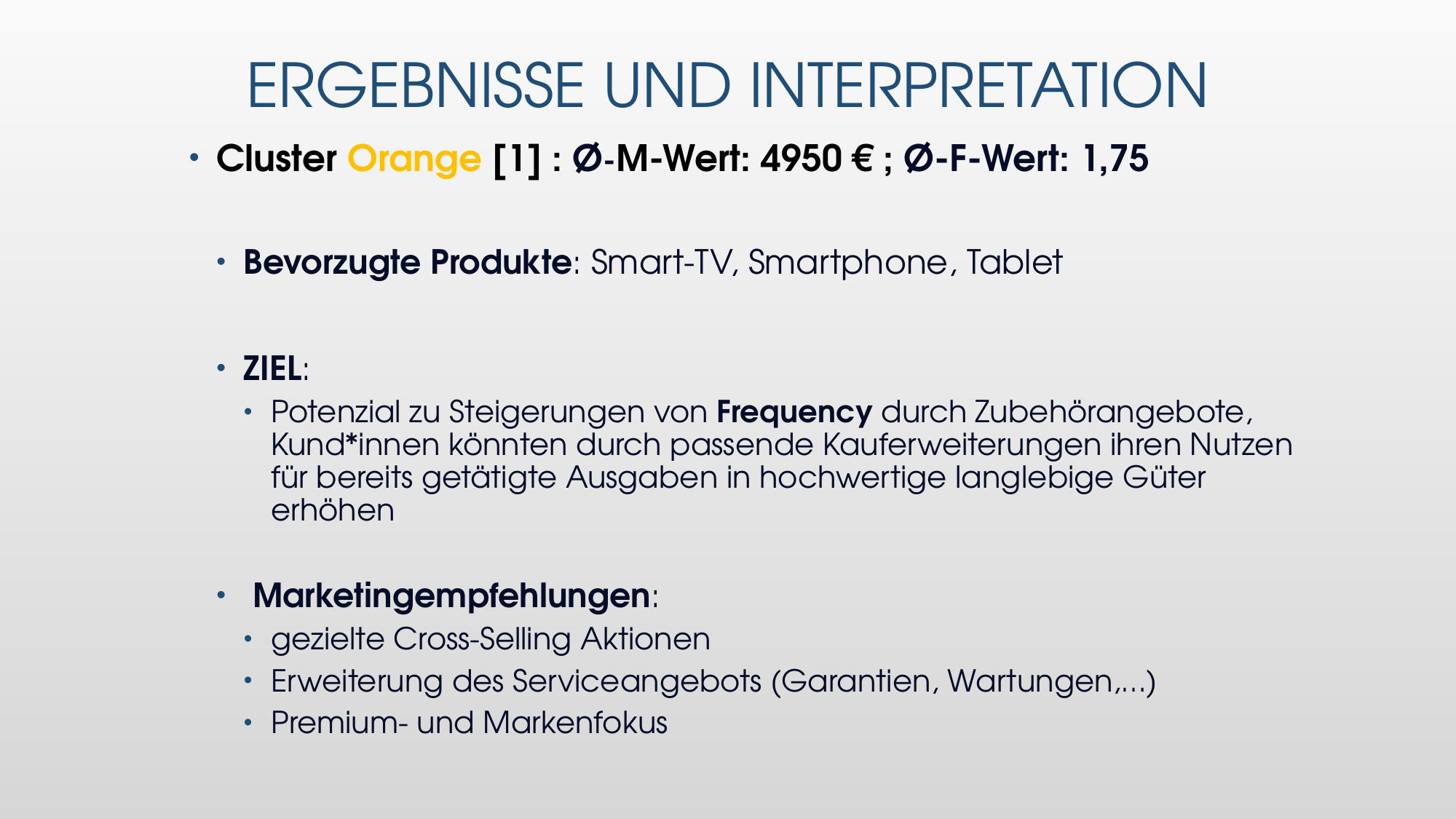

# Ergebnisse und interpretation
Cluster Orange [1] : Ø-M-Wert: 4950 € ; Ø-F-Wert: 1,75

Bevorzugte Produkte: Smart-TV, Smartphone, Tablet

ZIEL:
Potenzial zu Steigerungen von Frequency durch Zubehörangebote, Kund*innen könnten durch passende Kauferweiterungen ihren Nutzen für bereits getätigte Ausgaben in hochwertige langlebige Güter erhöhen

 Marketingempfehlungen:
gezielte Cross-Selling Aktionen
Erweiterung des Serviceangebots (Garantien, Wartungen,…)
Premium- und Markenfokus